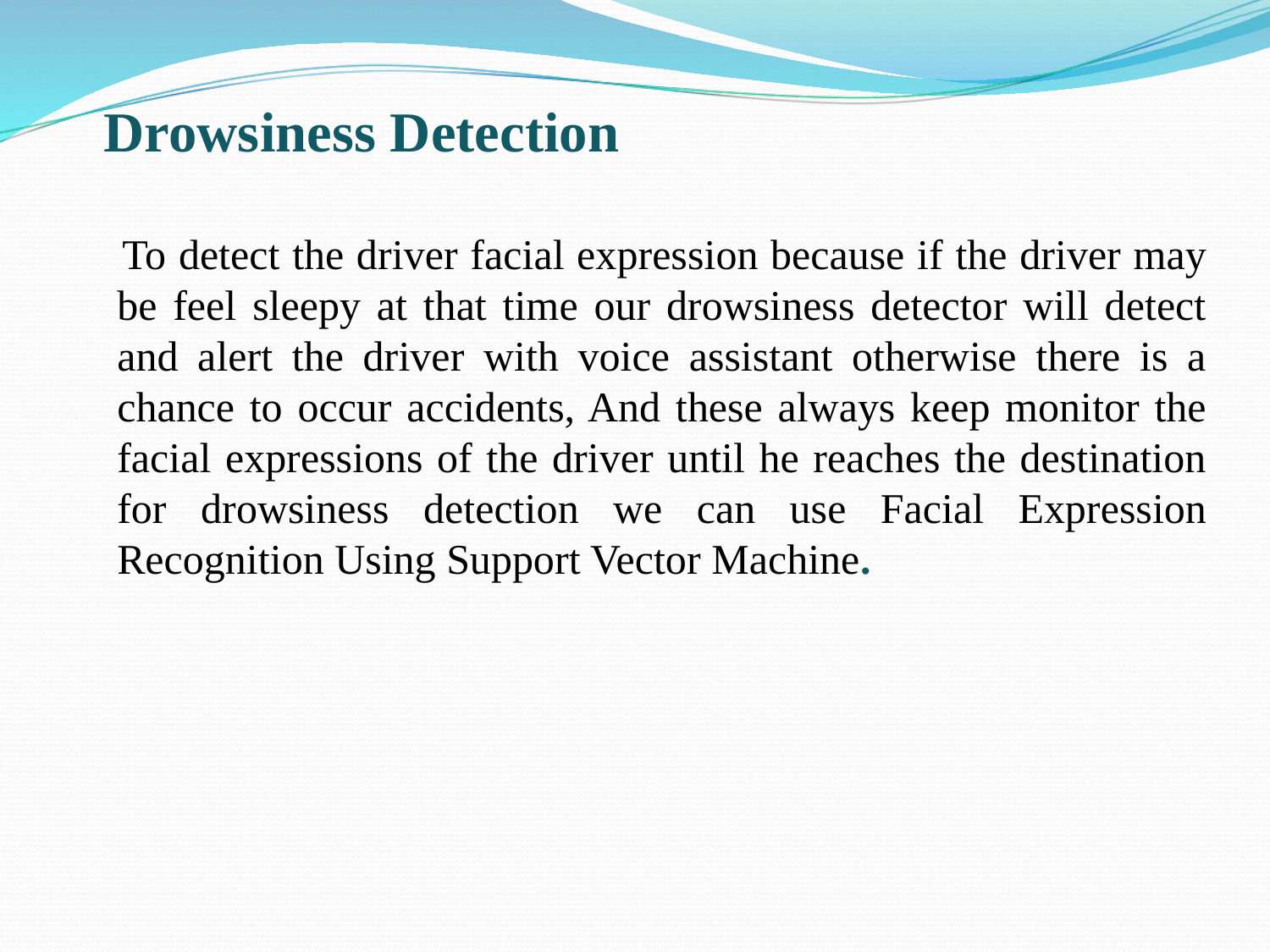

# Drowsiness Detection

    To detect the driver facial expression because if the driver may be feel sleepy at that time our drowsiness detector will detect and alert the driver with voice assistant otherwise there is a chance to occur accidents, And these always keep monitor the facial expressions of the driver until he reaches the destination for drowsiness detection we can use Facial Expression Recognition Using Support Vector Machine.